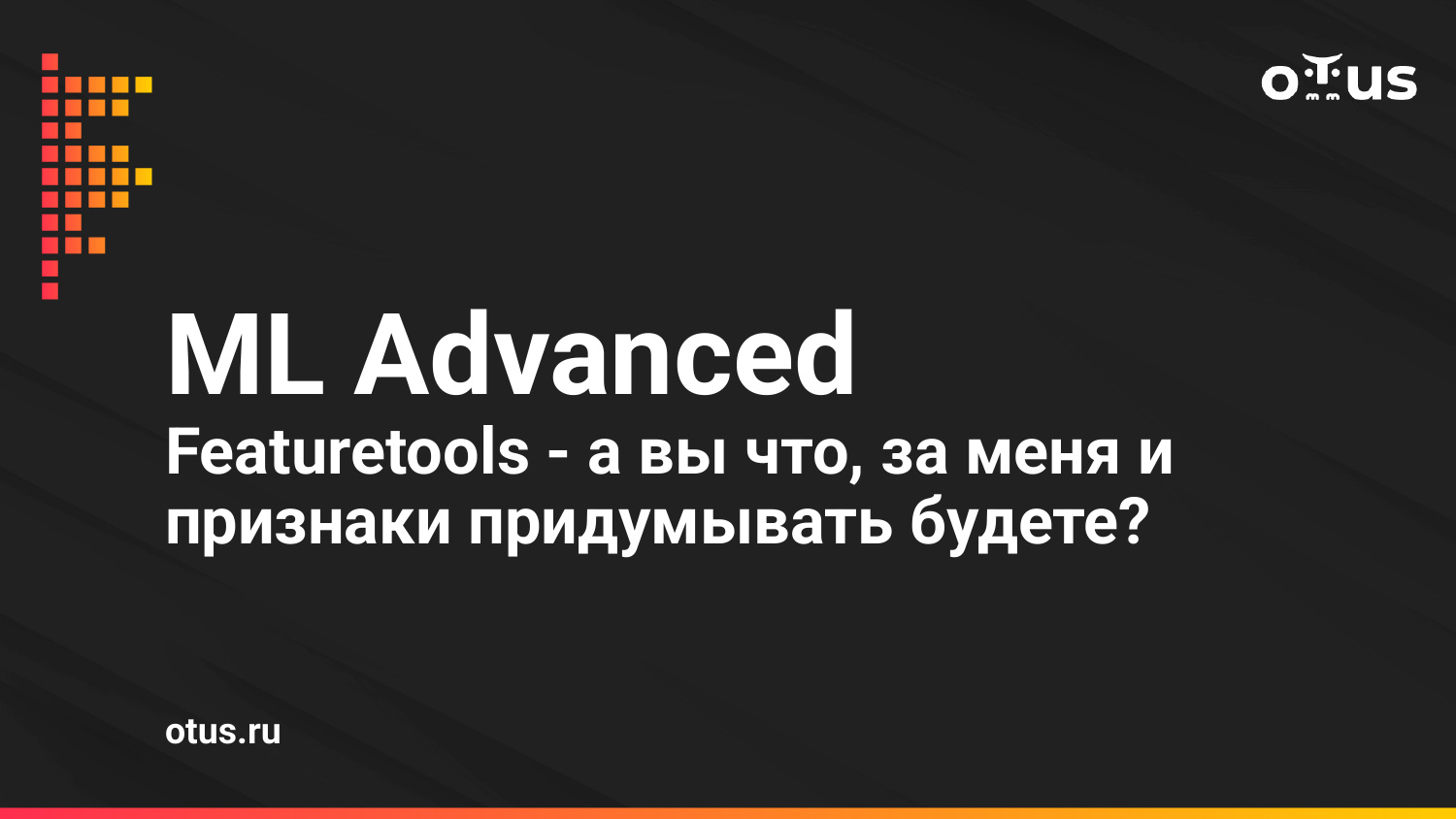

# ML Advanced
Featuretools - а вы что, за меня и признаки придумывать будете?
otus.ru